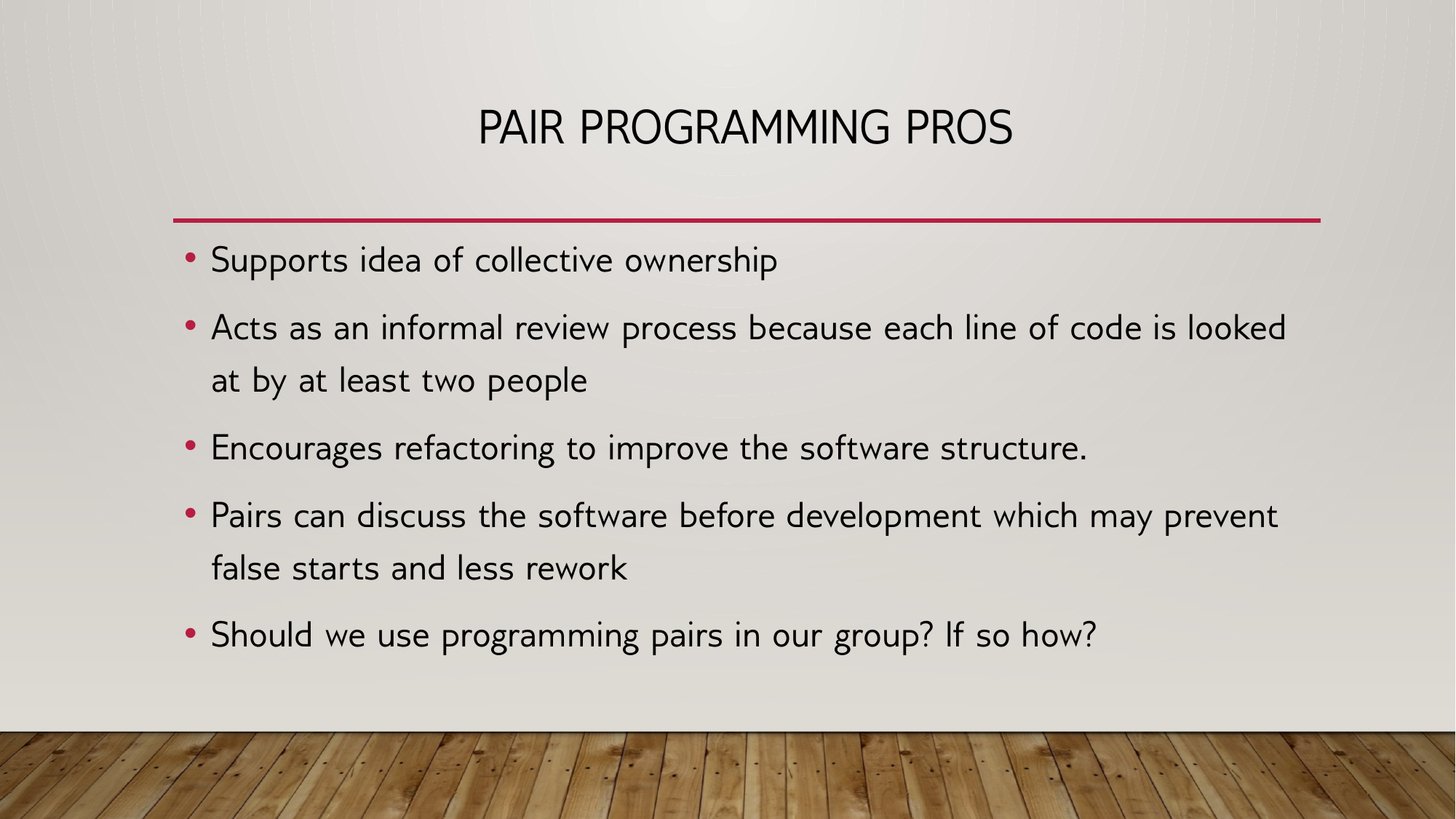

# Pair programming pros
Supports idea of collective ownership
Acts as an informal review process because each line of code is looked at by at least two people
Encourages refactoring to improve the software structure.
Pairs can discuss the software before development which may prevent false starts and less rework
Should we use programming pairs in our group? If so how?